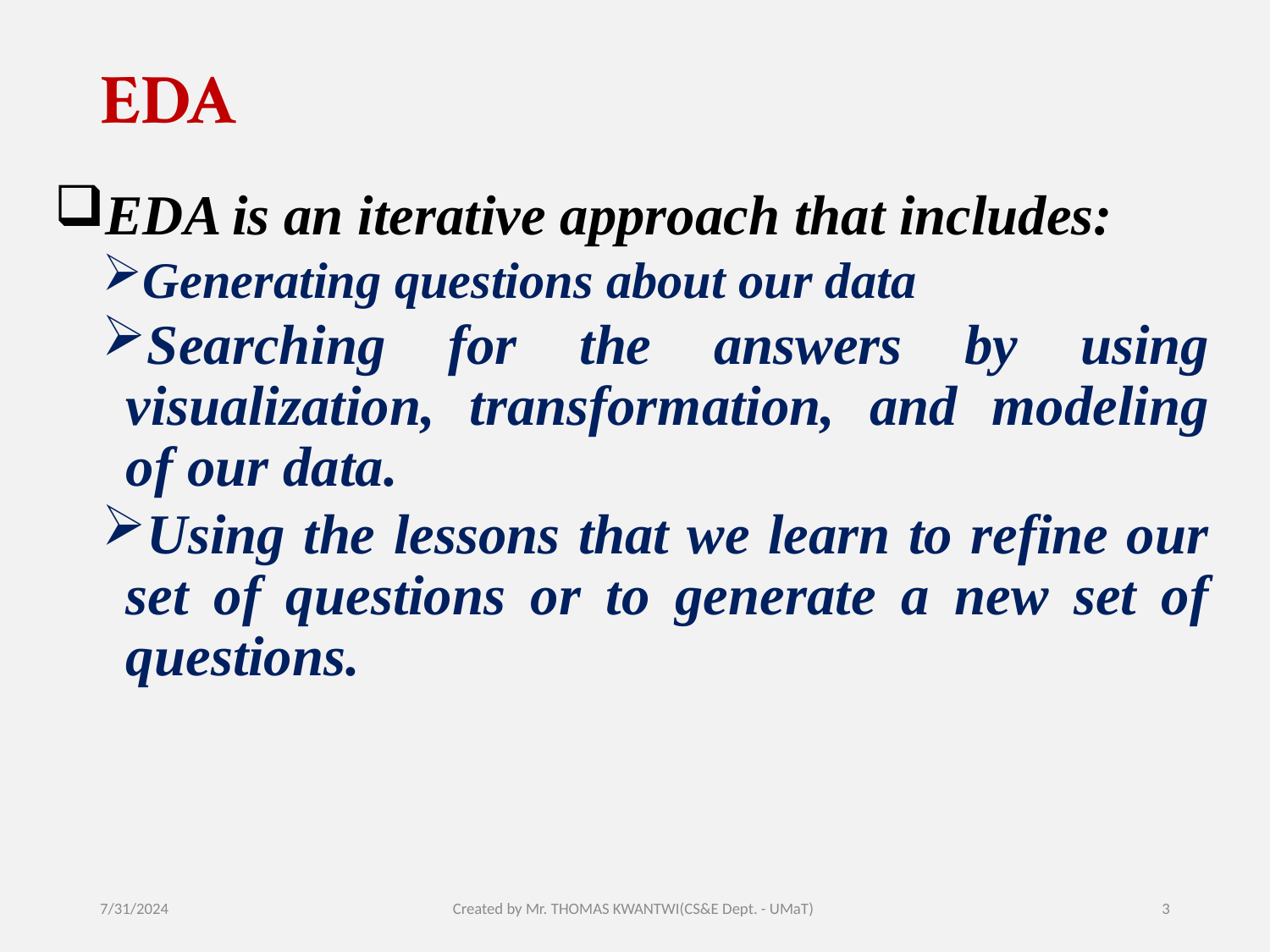

# EDA
EDA is an iterative approach that includes:
Generating questions about our data
Searching for the answers by using visualization, transformation, and modeling of our data.
Using the lessons that we learn to refine our set of questions or to generate a new set of questions.

7/31/2024
Created by Mr. THOMAS KWANTWI(CS&E Dept. - UMaT)
3